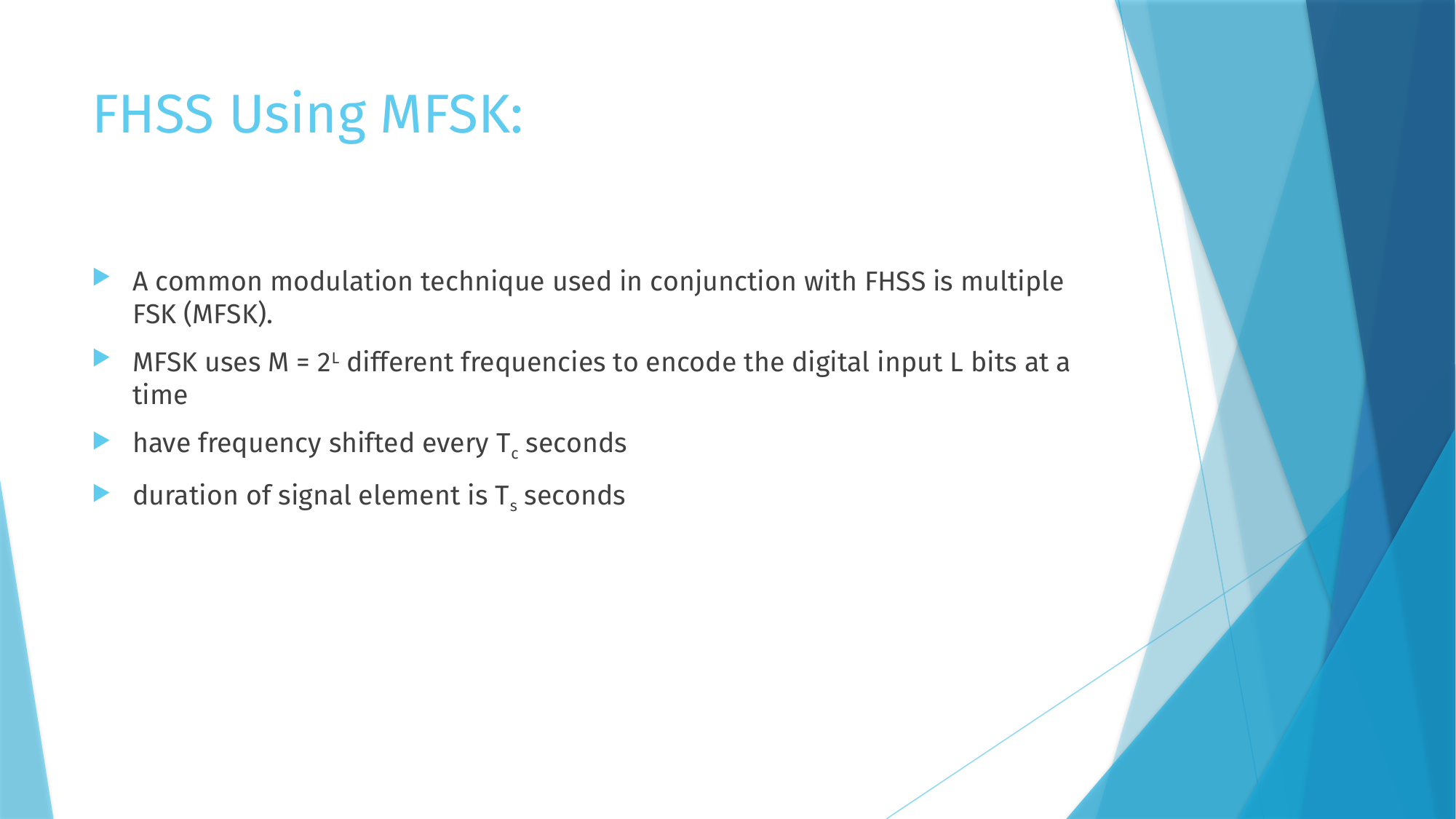

# FHSS Using MFSK:
A common modulation technique used in conjunction with FHSS is multiple FSK (MFSK).
MFSK uses M = 2L different frequencies to encode the digital input L bits at a time
have frequency shifted every Tc seconds
duration of signal element is Ts seconds